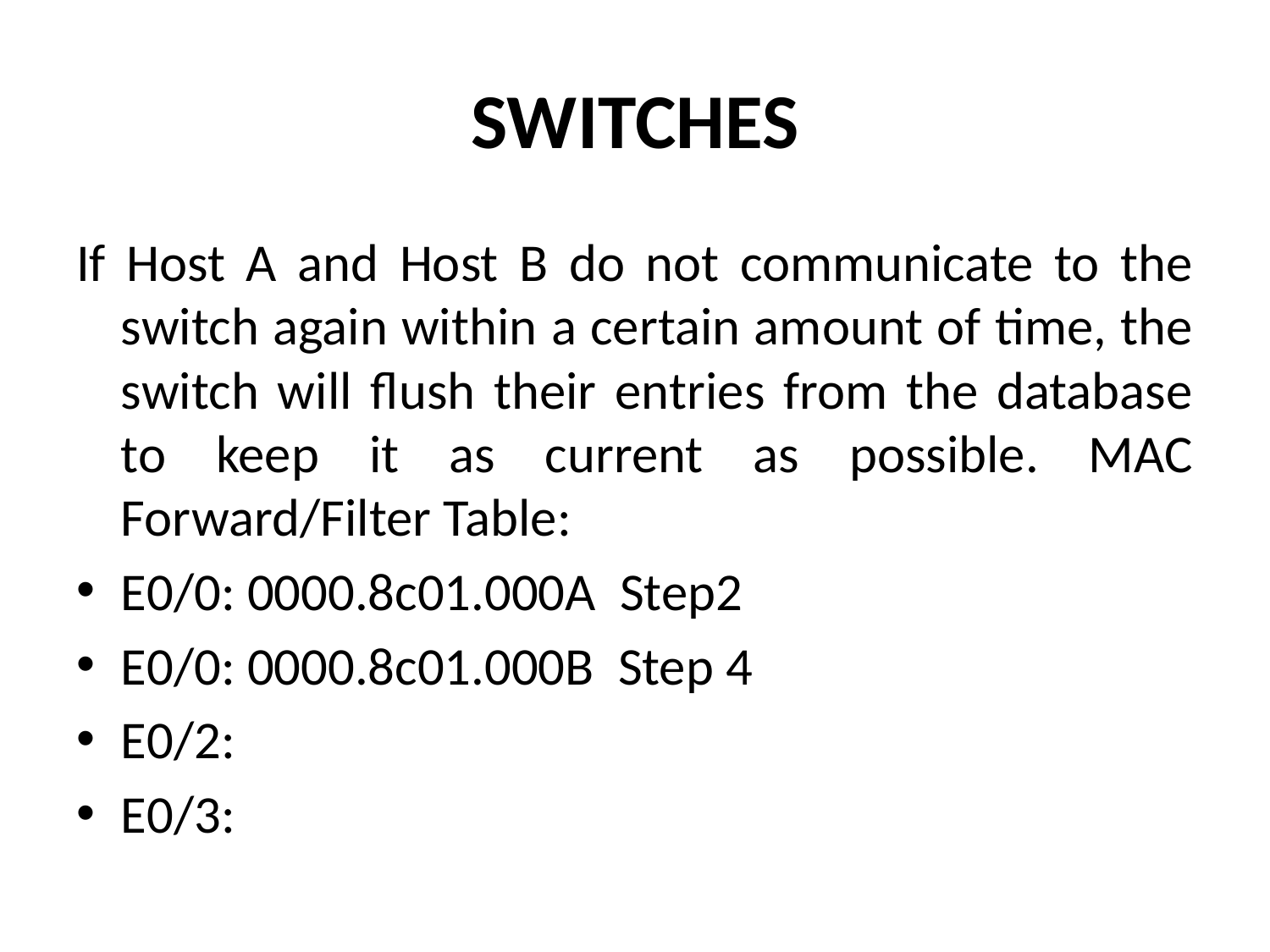

# SWITCHES
If Host A and Host B do not communicate to the switch again within a certain amount of time, the switch will flush their entries from the database to keep it as current as possible. MAC Forward/Filter Table:
E0/0: 0000.8c01.000A  Step2
E0/0: 0000.8c01.000B  Step 4
E0/2:
E0/3: